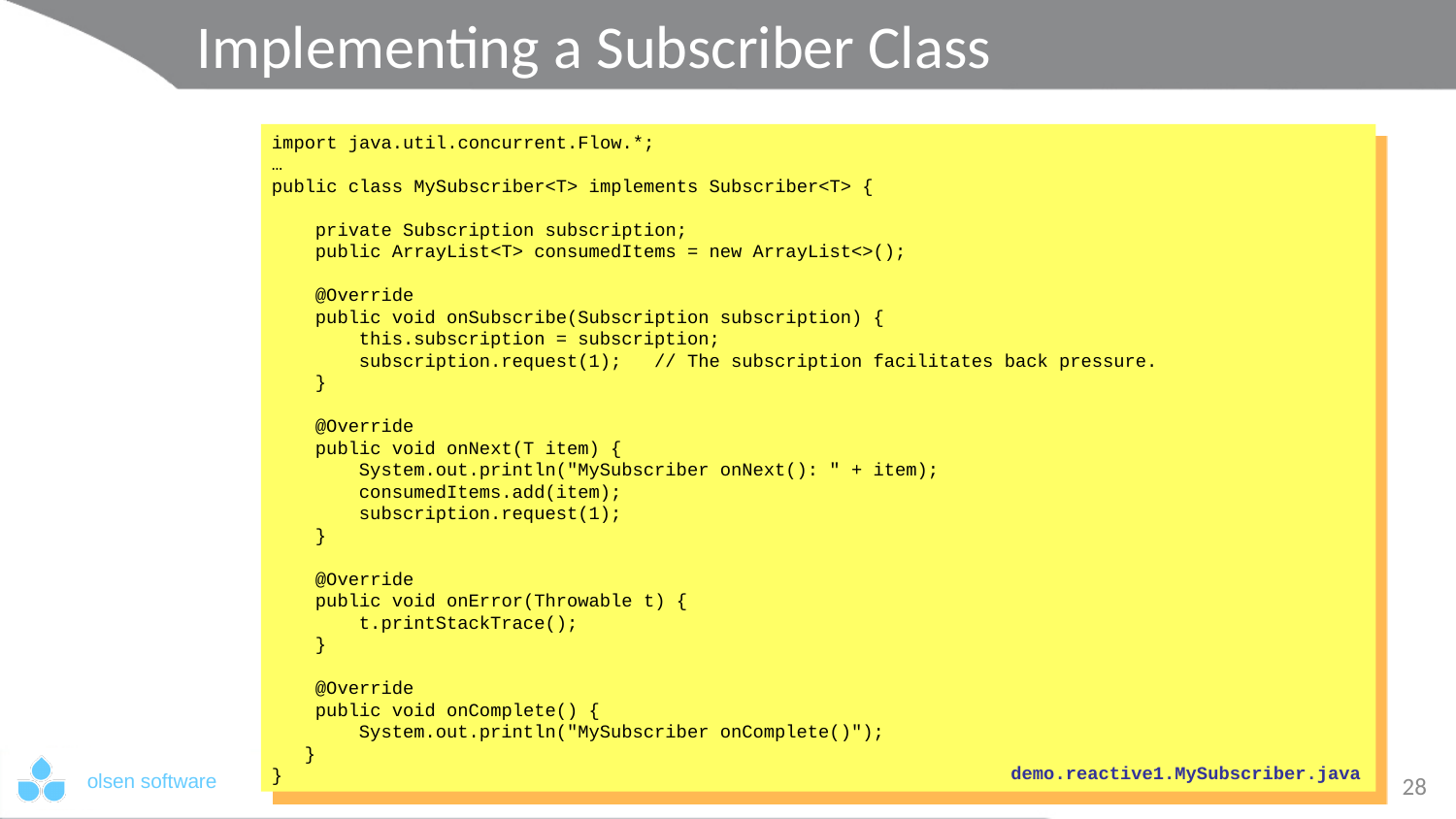

# Implementing a Subscriber Class
import java.util.concurrent.Flow.*;
…
public class MySubscriber<T> implements Subscriber<T> {

    private Subscription subscription;
    public ArrayList<T> consumedItems = new ArrayList<>();

    @Override
    public void onSubscribe(Subscription subscription) {
        this.subscription = subscription;
        subscription.request(1);   // The subscription facilitates back pressure.
    }

    @Override
    public void onNext(T item) {
        System.out.println("MySubscriber onNext(): " + item);
        consumedItems.add(item);
        subscription.request(1);
    }

    @Override
    public void onError(Throwable t) {
        t.printStackTrace();
    }

    @Override
    public void onComplete() {
        System.out.println("MySubscriber onComplete()");
   }
}
demo.reactive1.MySubscriber.java
28